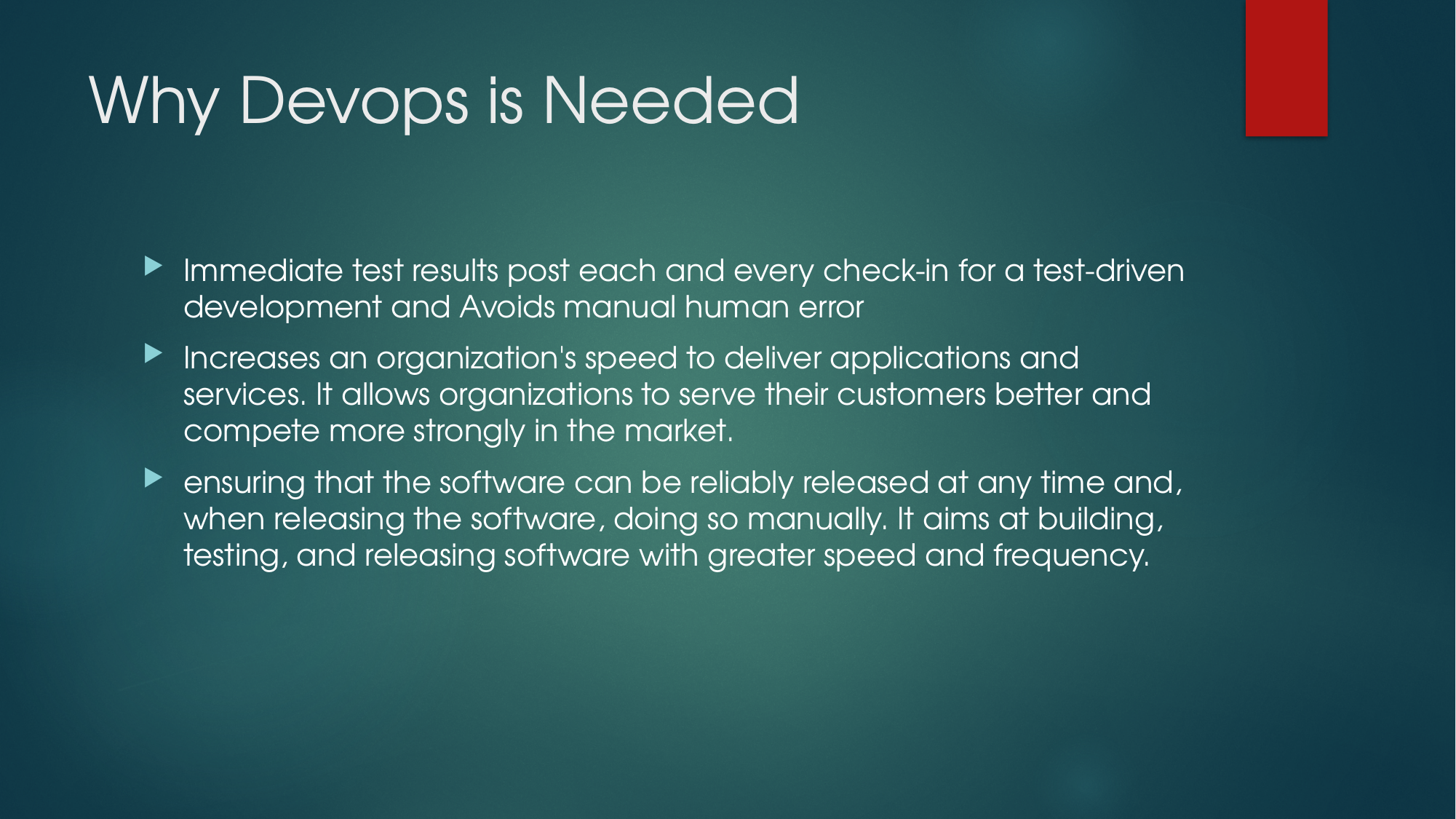

# Why Devops is Needed
Immediate test results post each and every check-in for a test-driven development and Avoids manual human error
Increases an organization's speed to deliver applications and services. It allows organizations to serve their customers better and compete more strongly in the market.
ensuring that the software can be reliably released at any time and, when releasing the software, doing so manually. It aims at building, testing, and releasing software with greater speed and frequency.